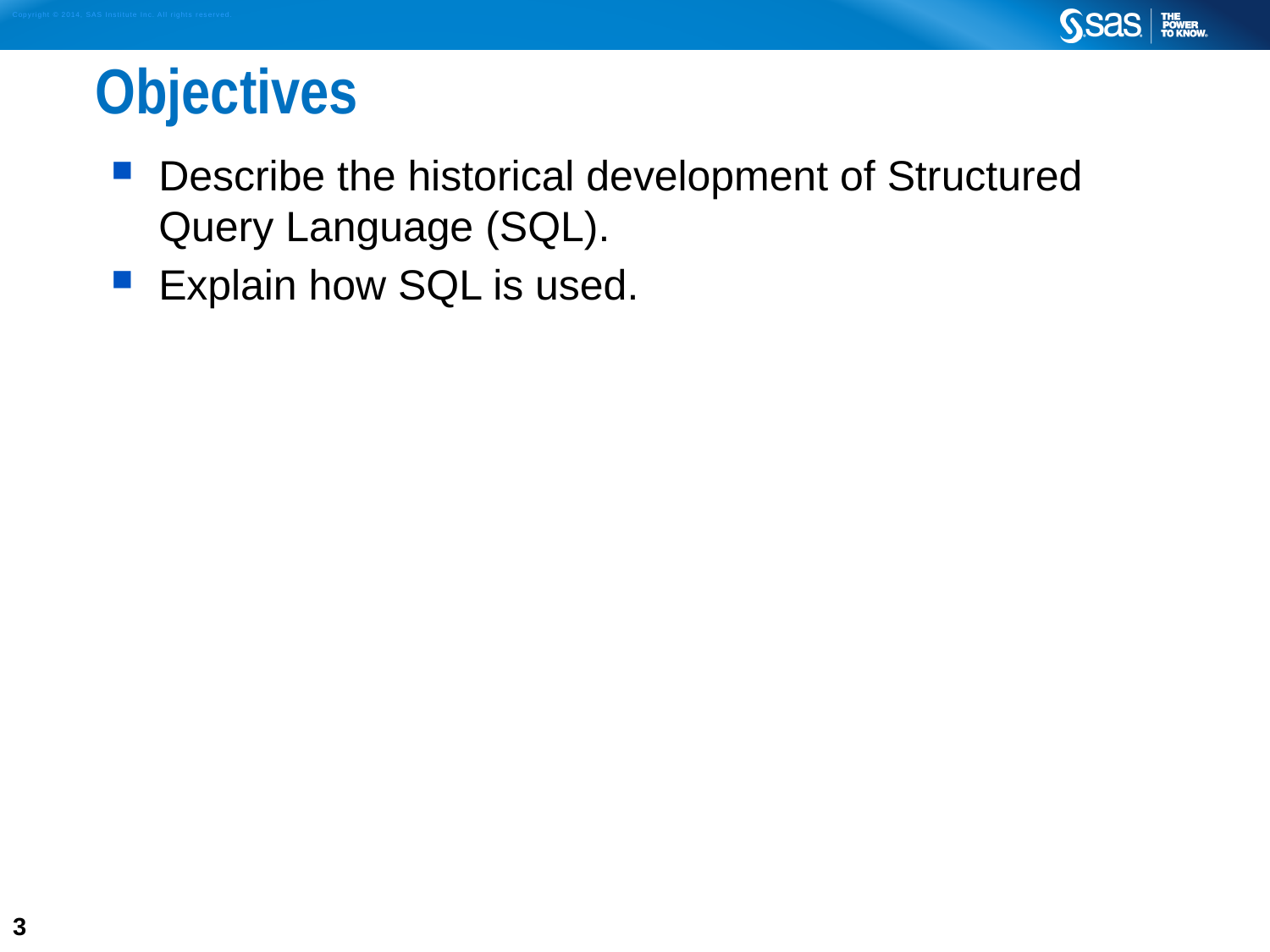

# Objectives
Describe the historical development of Structured Query Language (SQL).
Explain how SQL is used.
3